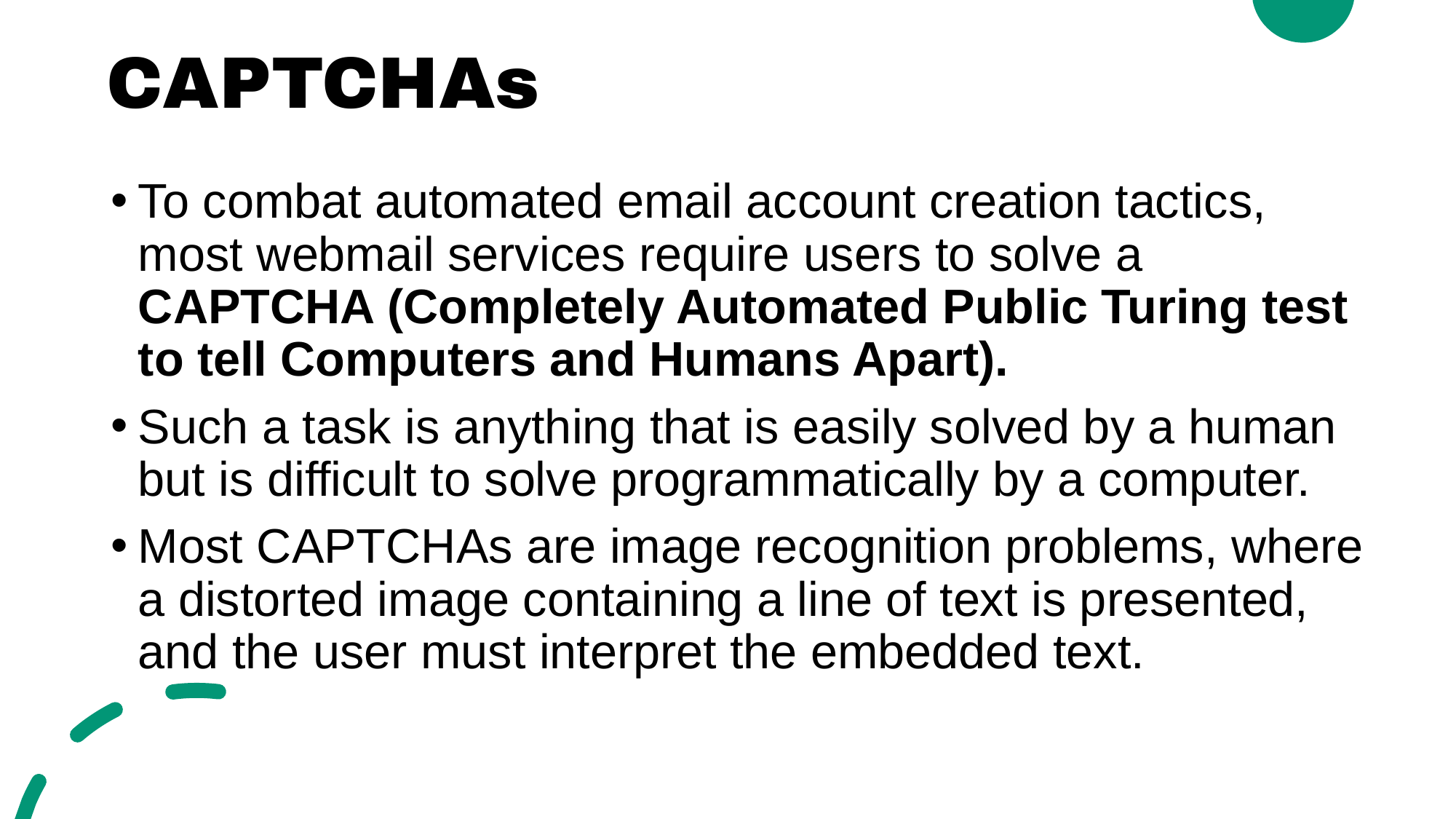

# CAPTCHAs
To combat automated email account creation tactics, most webmail services require users to solve a CAPTCHA (Completely Automated Public Turing test to tell Computers and Humans Apart).
Such a task is anything that is easily solved by a human but is difficult to solve programmatically by a computer.
Most CAPTCHAs are image recognition problems, where a distorted image containing a line of text is presented, and the user must interpret the embedded text.